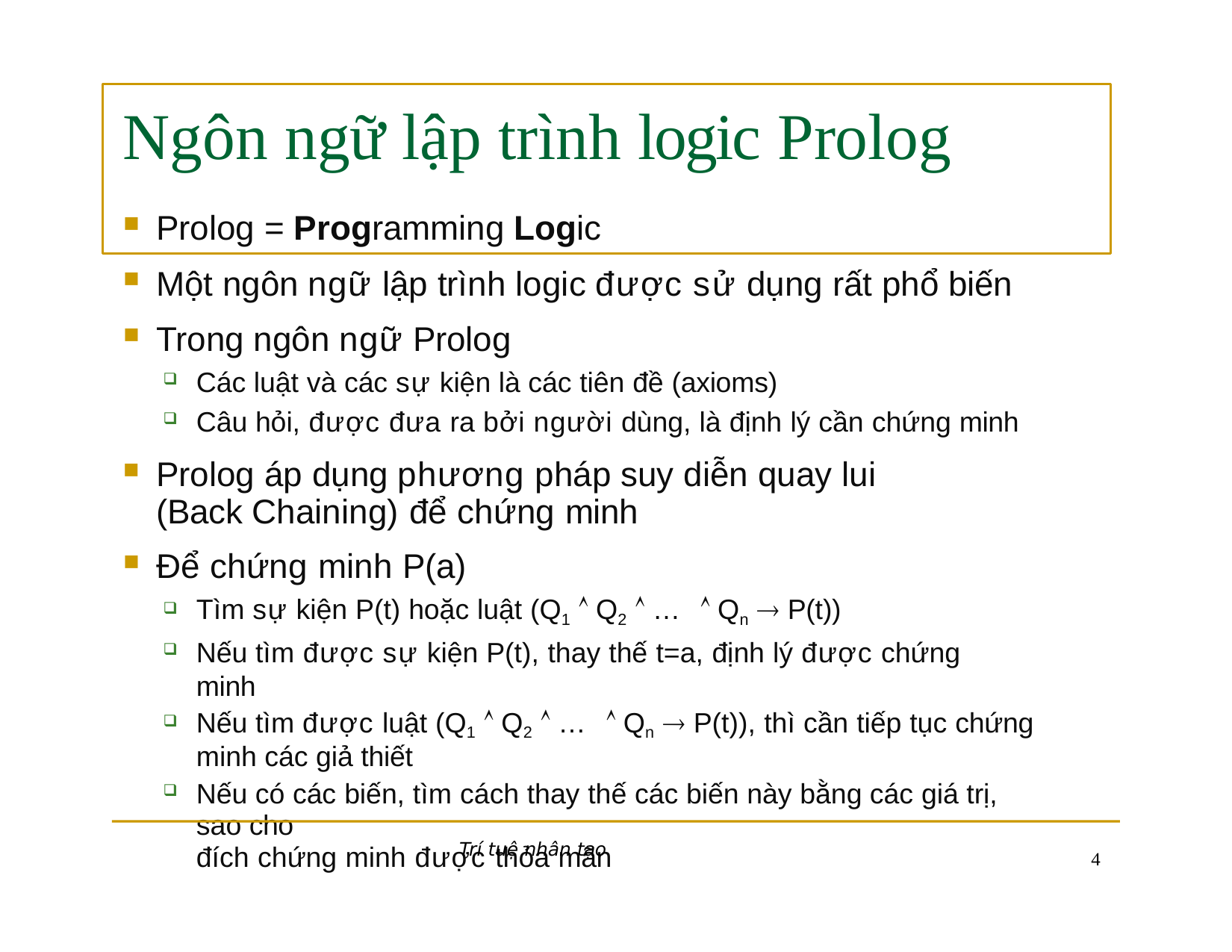

# Ngôn ngữ lập trình logic Prolog
Prolog = Programming Logic
Một ngôn ngữ lập trình logic được sử dụng rất phổ biến
Trong ngôn ngữ Prolog
Các luật và các sự kiện là các tiên đề (axioms)
Câu hỏi, được đưa ra bởi người dùng, là định lý cần chứng minh
Prolog áp dụng phương pháp suy diễn quay lui (Back Chaining) để chứng minh
Để chứng minh P(a)
Tìm sự kiện P(t) hoặc luật (Q1 ∧ Q2 ∧ … ∧ Qn → P(t))
Nếu tìm được sự kiện P(t), thay thế t=a, định lý được chứng minh
Nếu tìm được luật (Q1 ∧ Q2 ∧ … ∧ Qn → P(t)), thì cần tiếp tục chứng minh các giả thiết
Nếu có các biến, tìm cách thay thế các biến này bằng các giá trị, sao cho
đích chứng minh được thỏa mãn

Trí tuệ nhân tạo
4